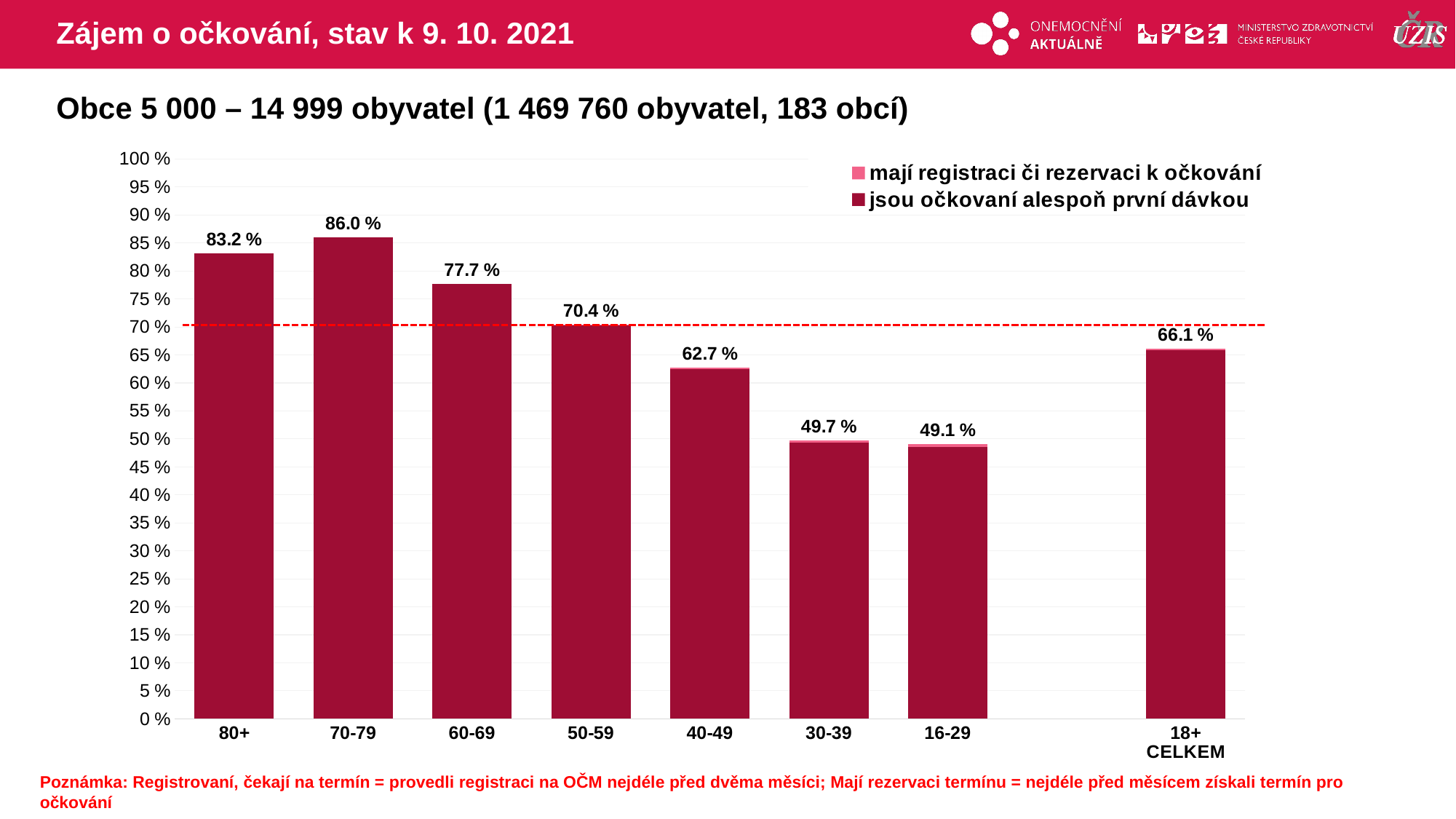

# Zájem o očkování, stav k 9. 10. 2021
Obce 5 000 – 14 999 obyvatel (1 469 760 obyvatel, 183 obcí)

### Chart

| Category | mají registraci či rezervaci k očkování | jsou očkovaní alespoň první dávkou |
|---|---|---|
| 80+ | 83.18057 | 83.1357517 |
| 70-79 | 85.99074 | 85.9415731 |
| 60-69 | 77.72143 | 77.6437081 |
| 50-59 | 70.43653 | 70.2964307 |
| 40-49 | 62.67845 | 62.478377 |
| 30-39 | 49.72092 | 49.3187652 |
| 16-29 | 49.11335 | 48.4912498 |
|  | None | None |
| 18+ CELKEM | 66.09214 | 65.8617761 |
Poznámka: Registrovaní, čekají na termín = provedli registraci na OČM nejdéle před dvěma měsíci; Mají rezervaci termínu = nejdéle před měsícem získali termín pro očkování